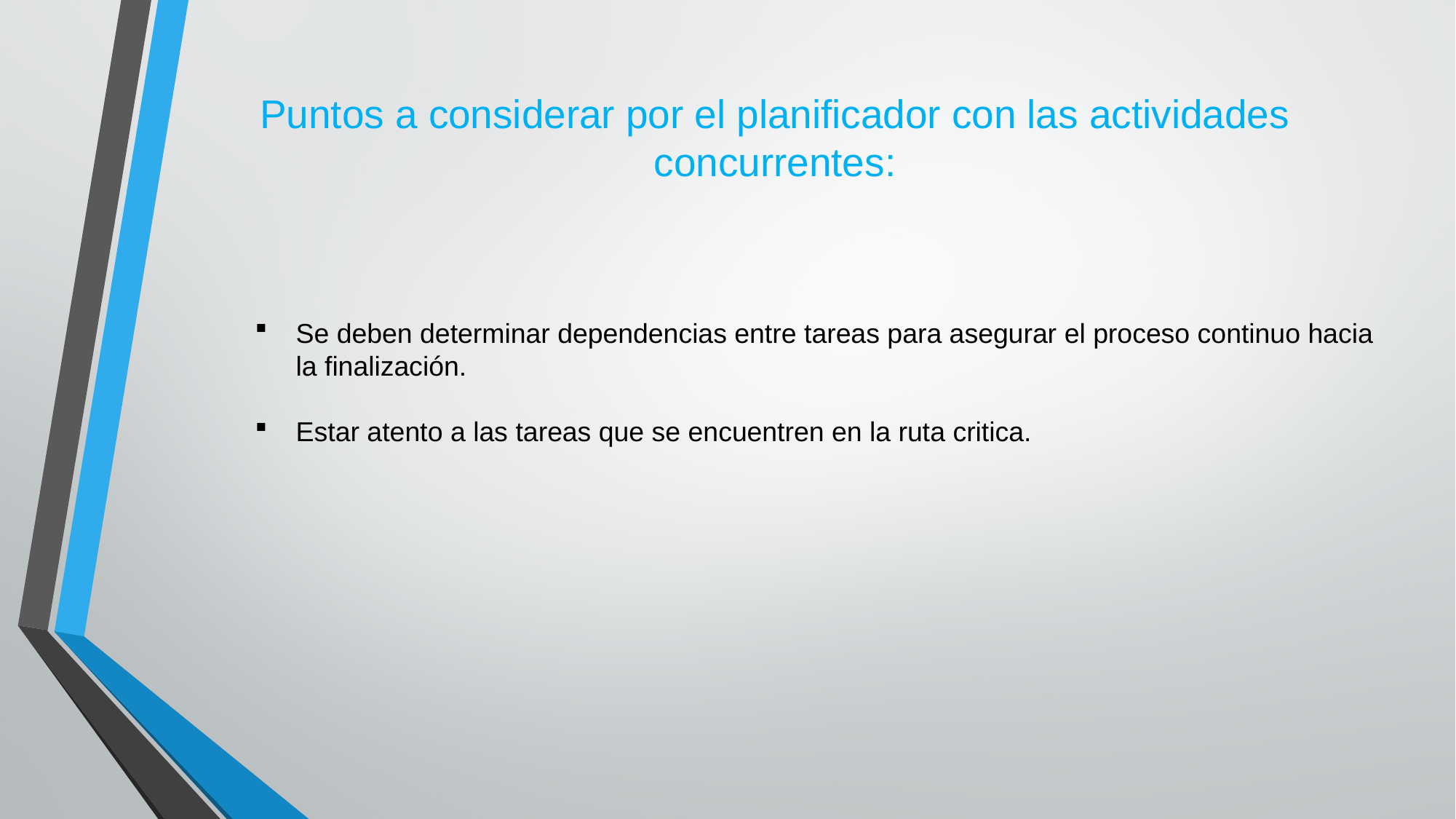

# Puntos a considerar por el planificador con las actividades concurrentes:
Se deben determinar dependencias entre tareas para asegurar el proceso continuo hacia  la finalización.

Estar atento a las tareas que se encuentren en la ruta critica.